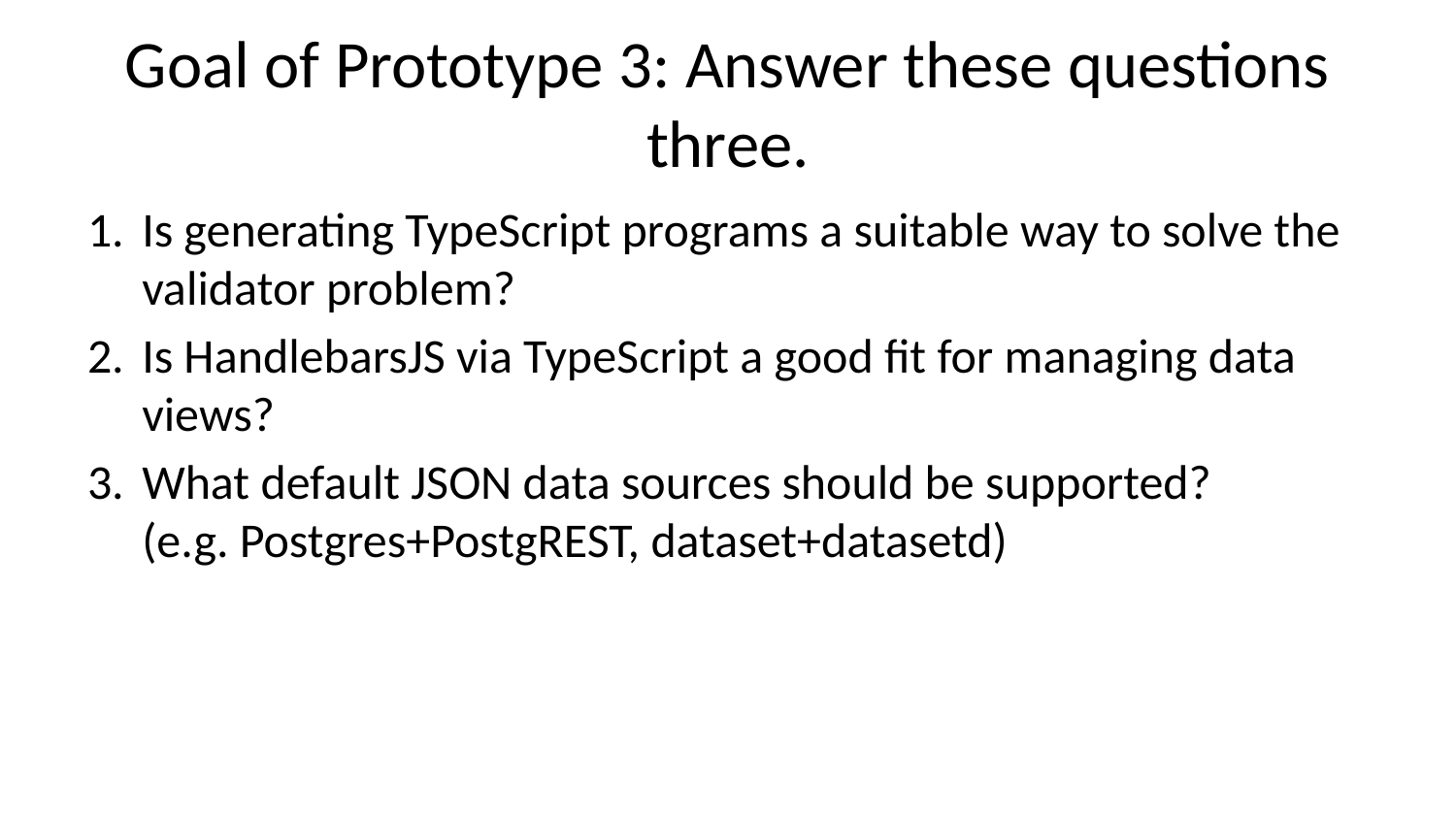

# Goal of Prototype 3: Answer these questions three.
Is generating TypeScript programs a suitable way to solve the validator problem?
Is HandlebarsJS via TypeScript a good fit for managing data views?
What default JSON data sources should be supported? (e.g. Postgres+PostgREST, dataset+datasetd)